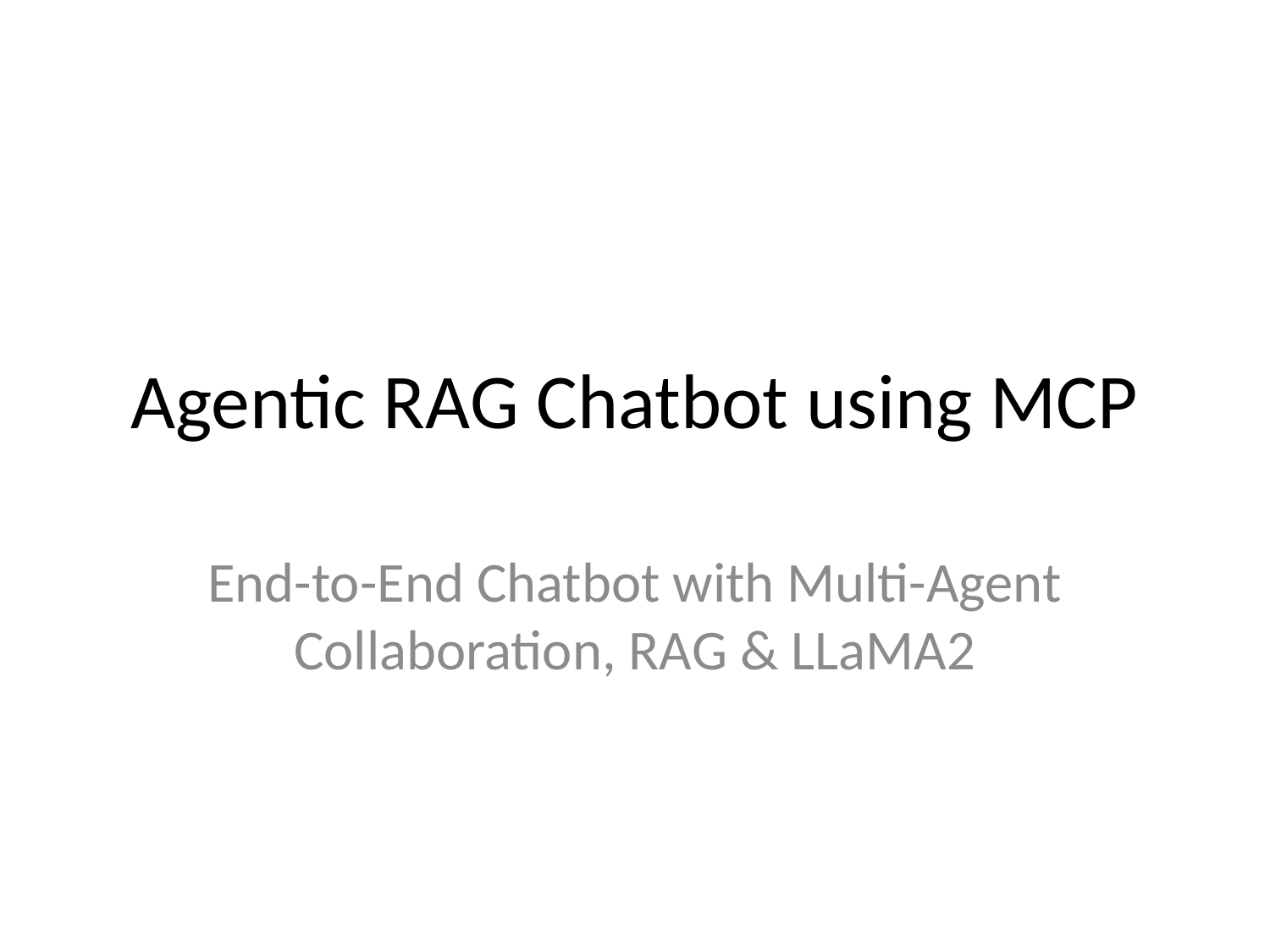

# Agentic RAG Chatbot using MCP
End-to-End Chatbot with Multi-Agent Collaboration, RAG & LLaMA2